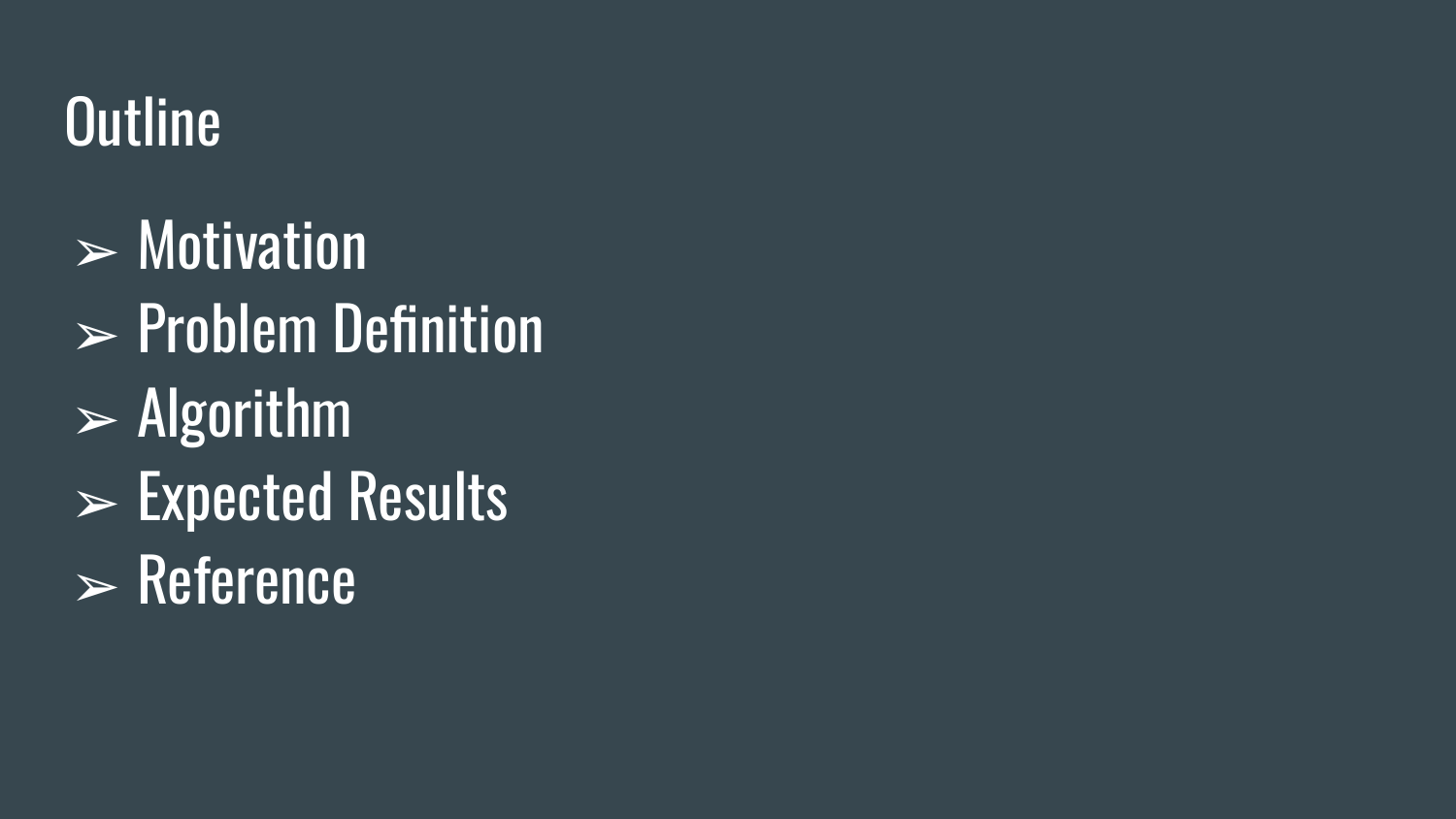

# Outline
Motivation
Problem Definition
Algorithm
Expected Results
Reference